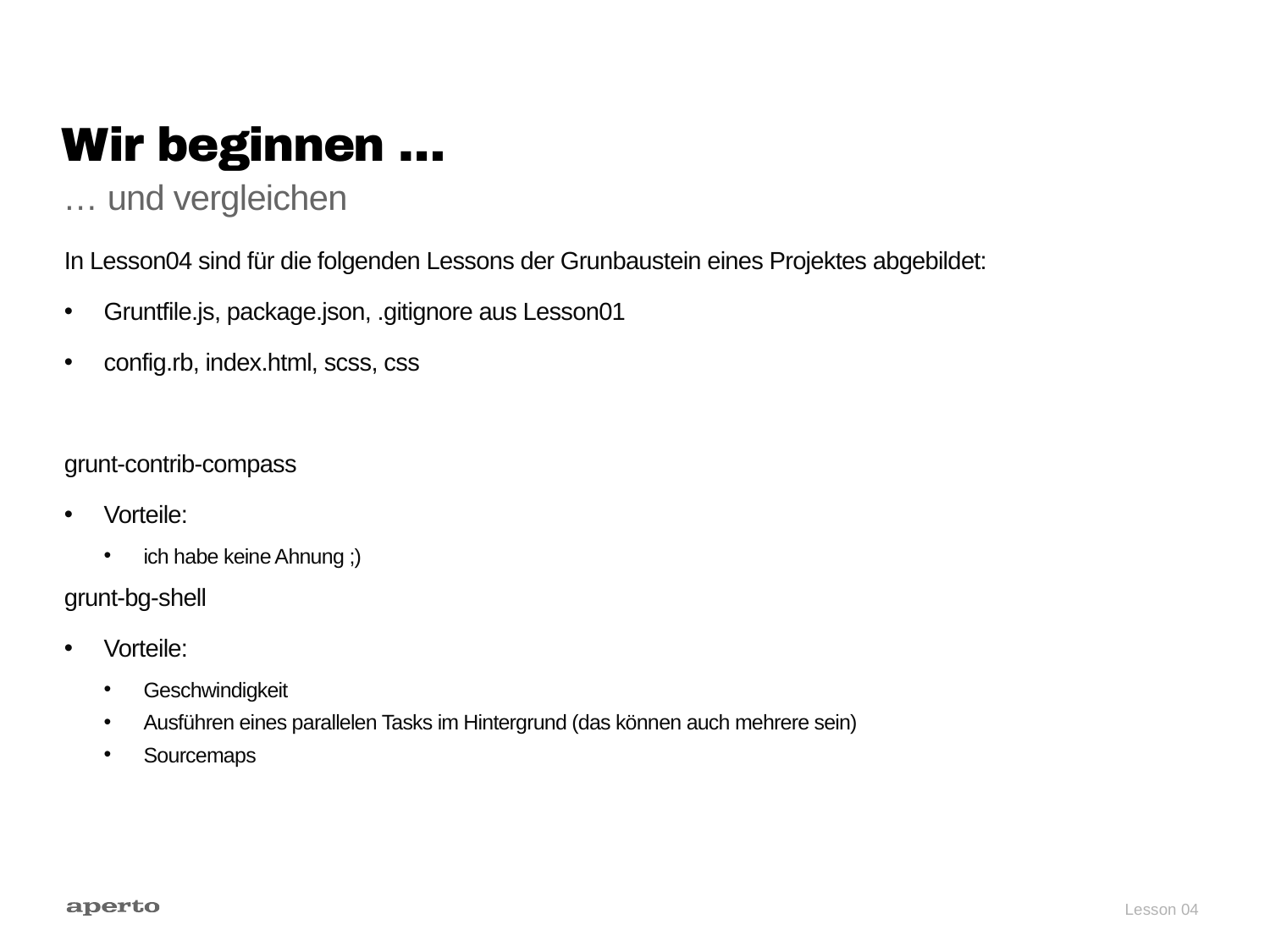

# Wir beginnen …
… und vergleichen
In Lesson04 sind für die folgenden Lessons der Grunbaustein eines Projektes abgebildet:
Gruntfile.js, package.json, .gitignore aus Lesson01
config.rb, index.html, scss, css

grunt-contrib-compass
Vorteile:
ich habe keine Ahnung ;)
grunt-bg-shell
Vorteile:
Geschwindigkeit
Ausführen eines parallelen Tasks im Hintergrund (das können auch mehrere sein)
Sourcemaps

Lesson 04